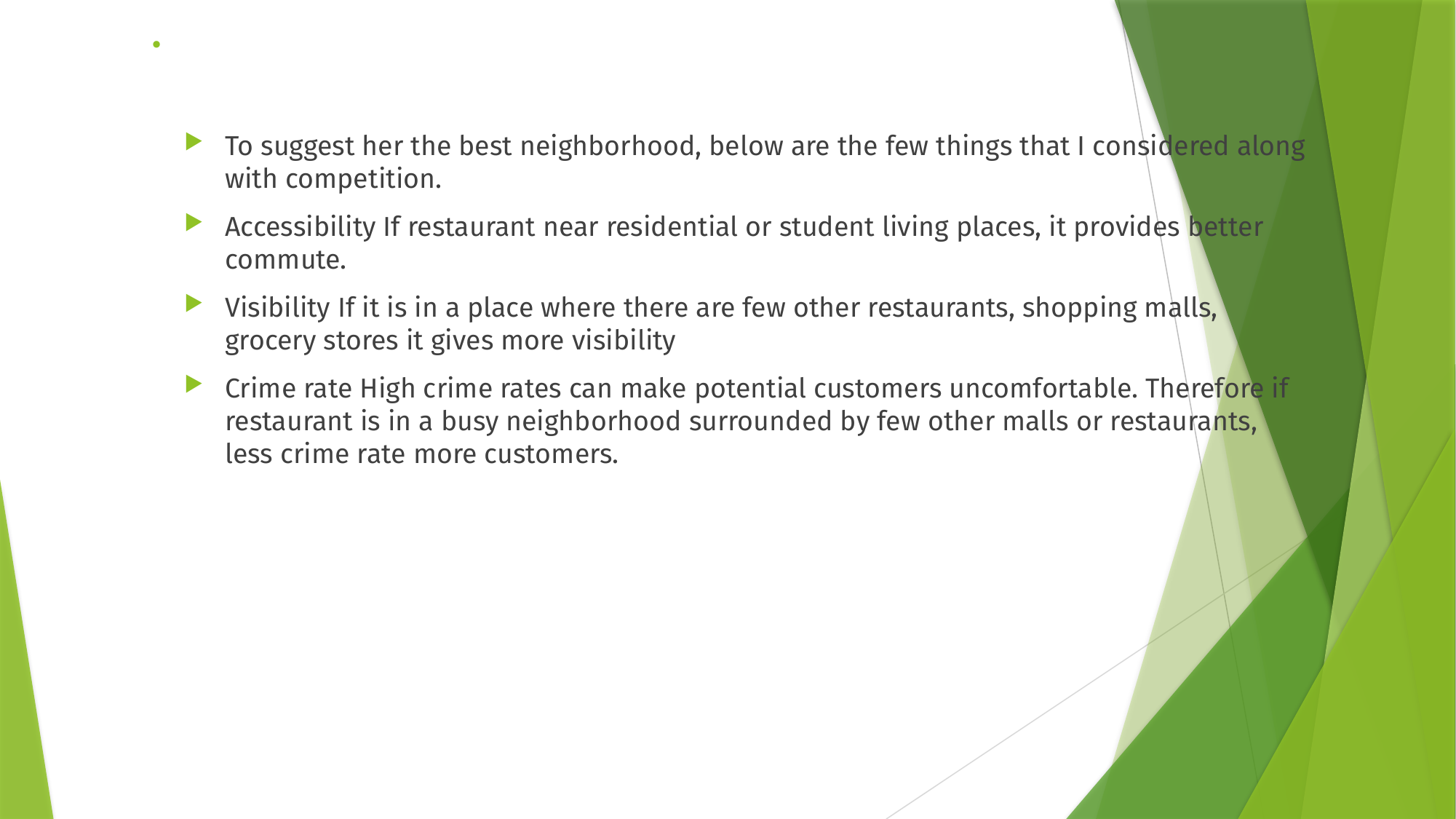

# .
To suggest her the best neighborhood, below are the few things that I considered along with competition.
Accessibility If restaurant near residential or student living places, it provides better commute.
Visibility If it is in a place where there are few other restaurants, shopping malls, grocery stores it gives more visibility
Crime rate High crime rates can make potential customers uncomfortable. Therefore if restaurant is in a busy neighborhood surrounded by few other malls or restaurants, less crime rate more customers.